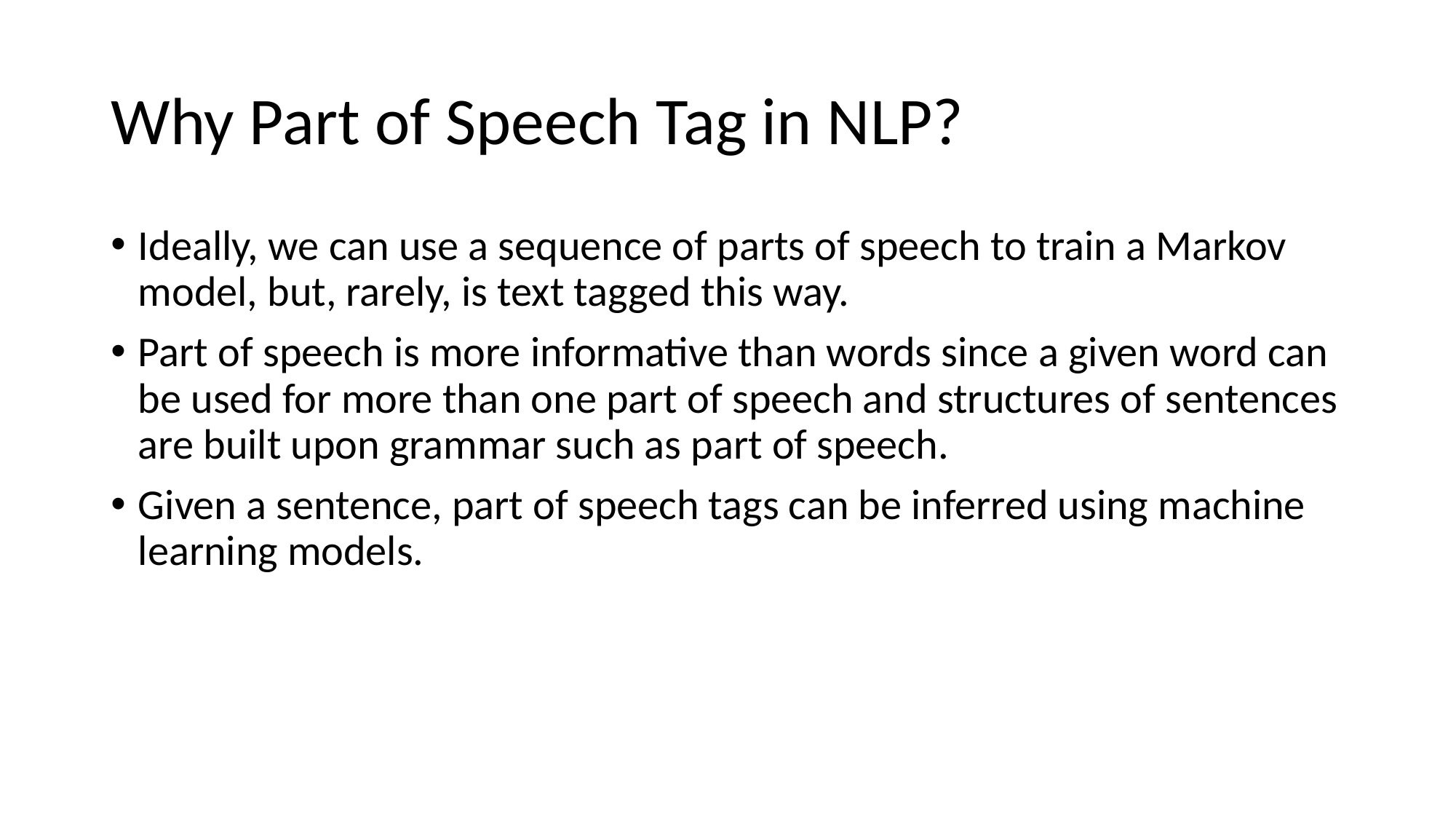

# Why Part of Speech Tag in NLP?
Ideally, we can use a sequence of parts of speech to train a Markov model, but, rarely, is text tagged this way.
Part of speech is more informative than words since a given word can be used for more than one part of speech and structures of sentences are built upon grammar such as part of speech.
Given a sentence, part of speech tags can be inferred using machine learning models.